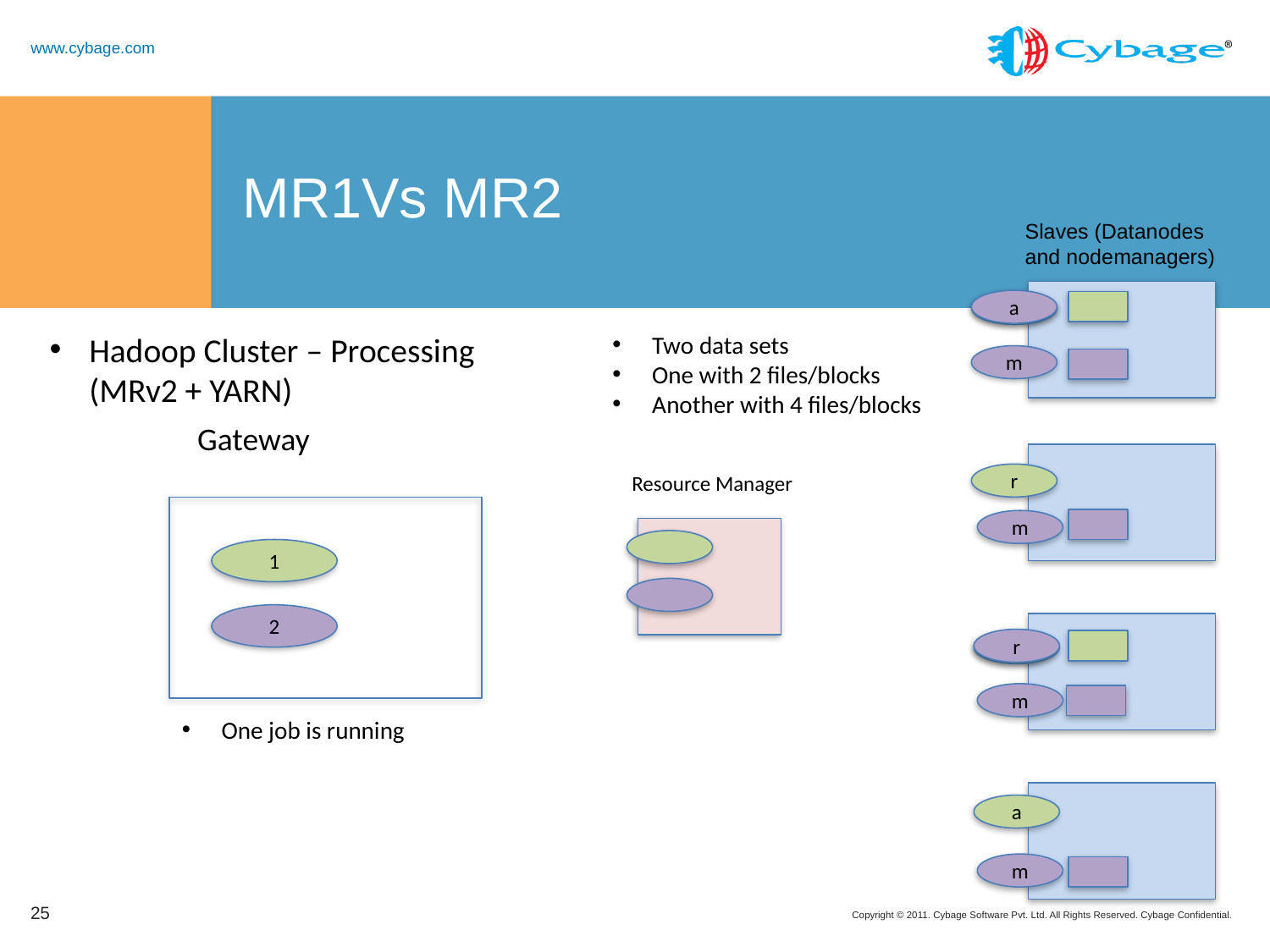

# MR1Vs MR2
Slaves (Datanodes and nodemanagers)

Gateway

Resource Manager

a
m

Hadoop Cluster – Processing  (MRv2 + YARN)
Two data sets
One with 2 files/blocks
Another with 4 files/blocks
m

r

m

1

2
r
m

m

One job is running
a
m

25